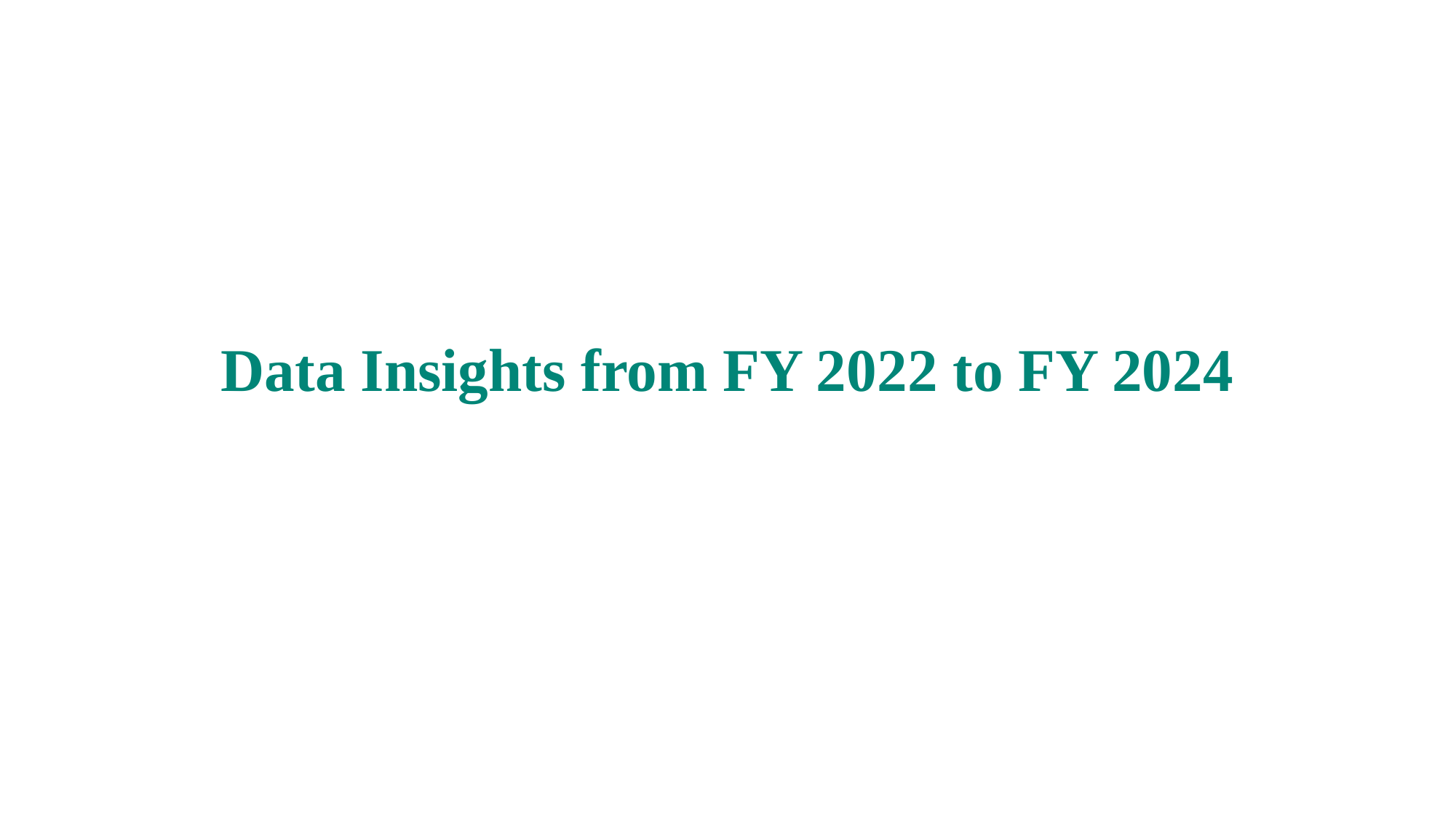

Data Insights from FY 2022 to FY 2024